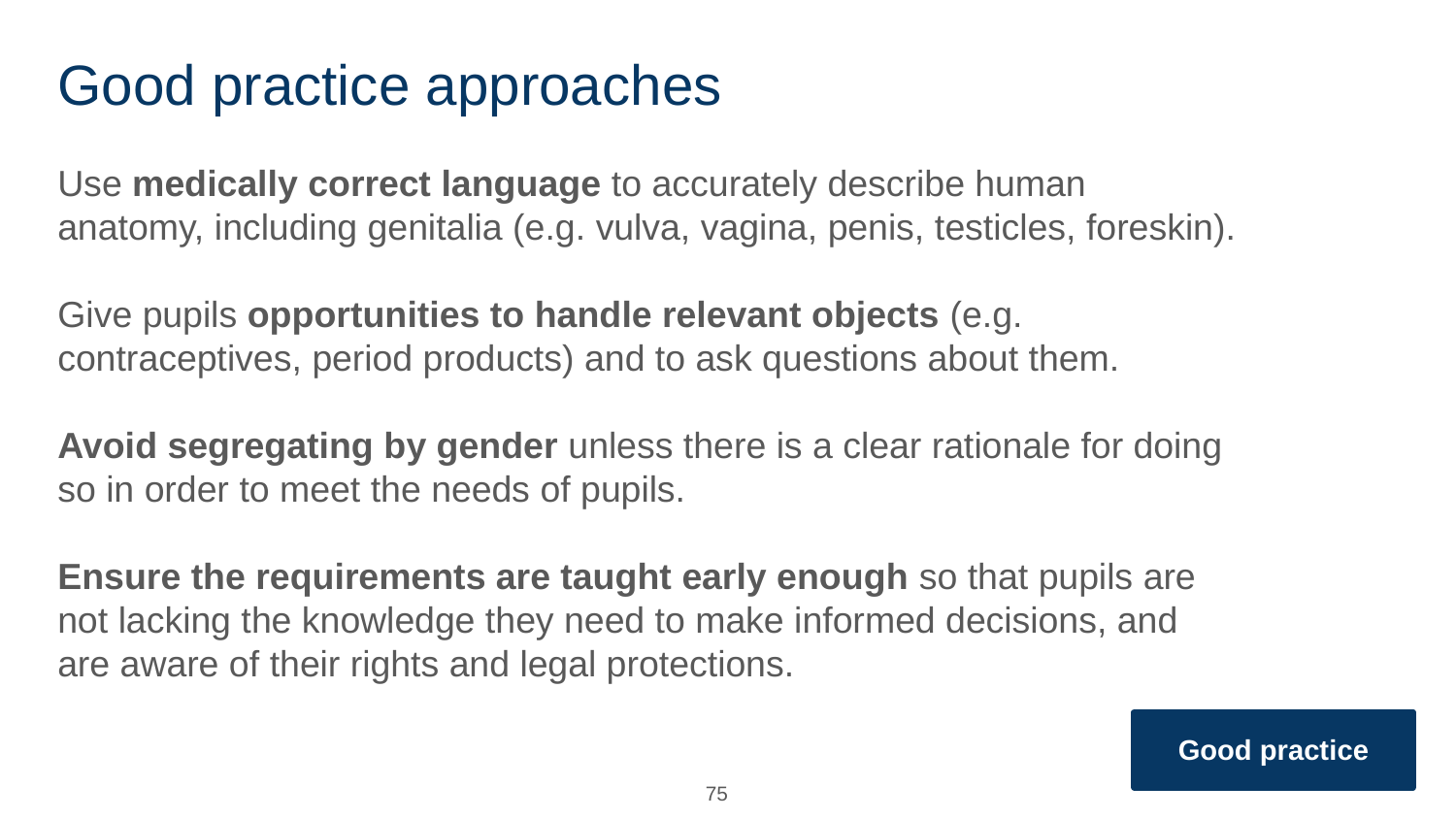

# Good practice approaches

Use medically correct language to accurately describe human anatomy, including genitalia (e.g. vulva, vagina, penis, testicles, foreskin).

Give pupils opportunities to handle relevant objects (e.g. contraceptives, period products) and to ask questions about them.

Avoid segregating by gender unless there is a clear rationale for doing so in order to meet the needs of pupils.

Ensure the requirements are taught early enough so that pupils are not lacking the knowledge they need to make informed decisions, and are aware of their rights and legal protections.

Good practice
75